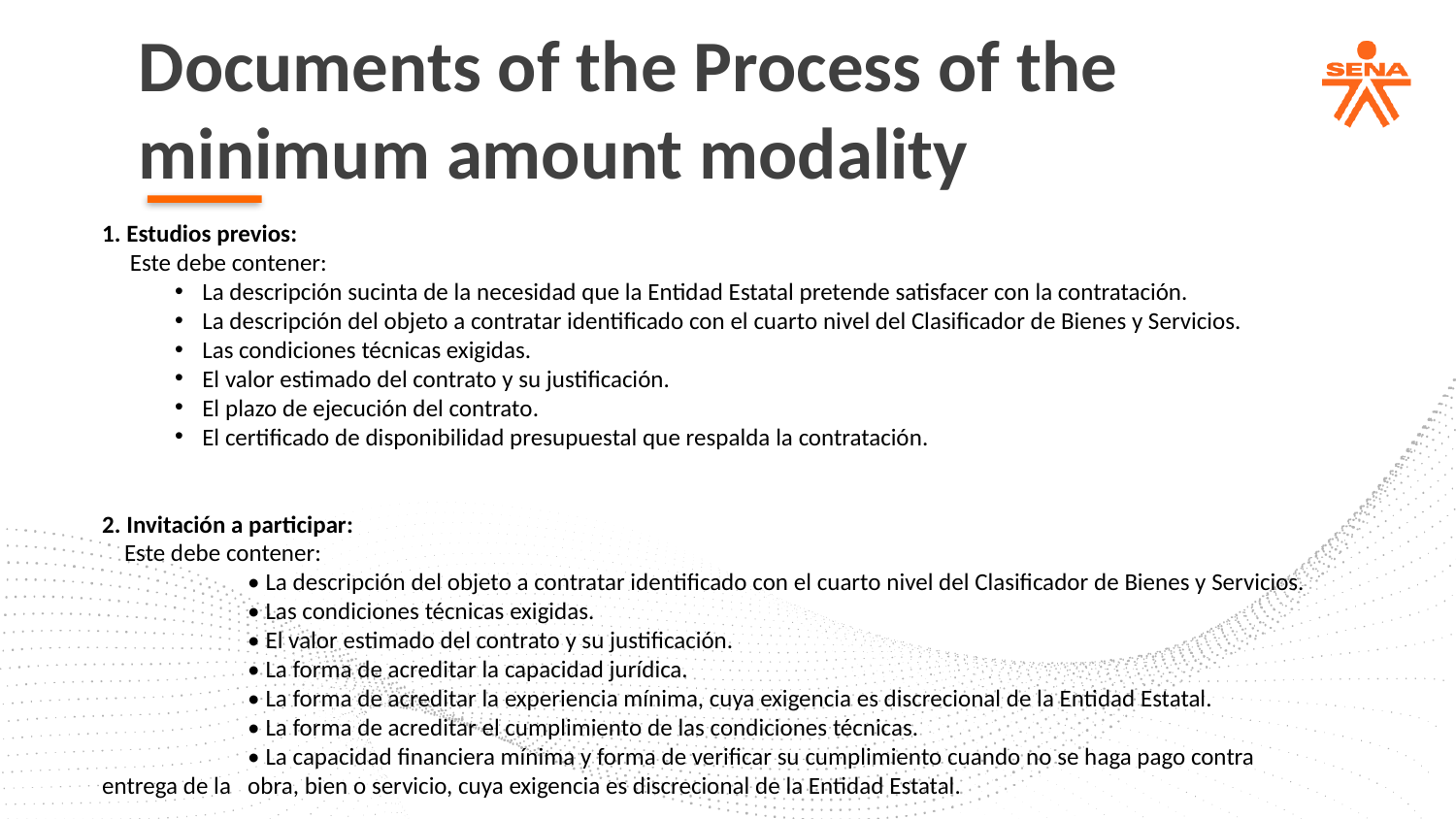

Documents of the Process of the minimum amount modality

1. Estudios previos:
     Este debe contener:
La descripción sucinta de la necesidad que la Entidad Estatal pretende satisfacer con la contratación.
La descripción del objeto a contratar identificado con el cuarto nivel del Clasificador de Bienes y Servicios.
Las condiciones técnicas exigidas.
El valor estimado del contrato y su justificación.
El plazo de ejecución del contrato.
El certificado de disponibilidad presupuestal que respalda la contratación.

2. Invitación a participar:
    Este debe contener:
	• La descripción del objeto a contratar identificado con el cuarto nivel del Clasificador de Bienes y Servicios.
	• Las condiciones técnicas exigidas.
	• El valor estimado del contrato y su justificación.
	• La forma de acreditar la capacidad jurídica.
	• La forma de acreditar la experiencia mínima, cuya exigencia es discrecional de la Entidad Estatal.
	• La forma de acreditar el cumplimiento de las condiciones técnicas.
	• La capacidad financiera mínima y forma de verificar su cumplimiento cuando no se haga pago contra entrega de la 	obra, bien o servicio, cuya exigencia es discrecional de la Entidad Estatal.